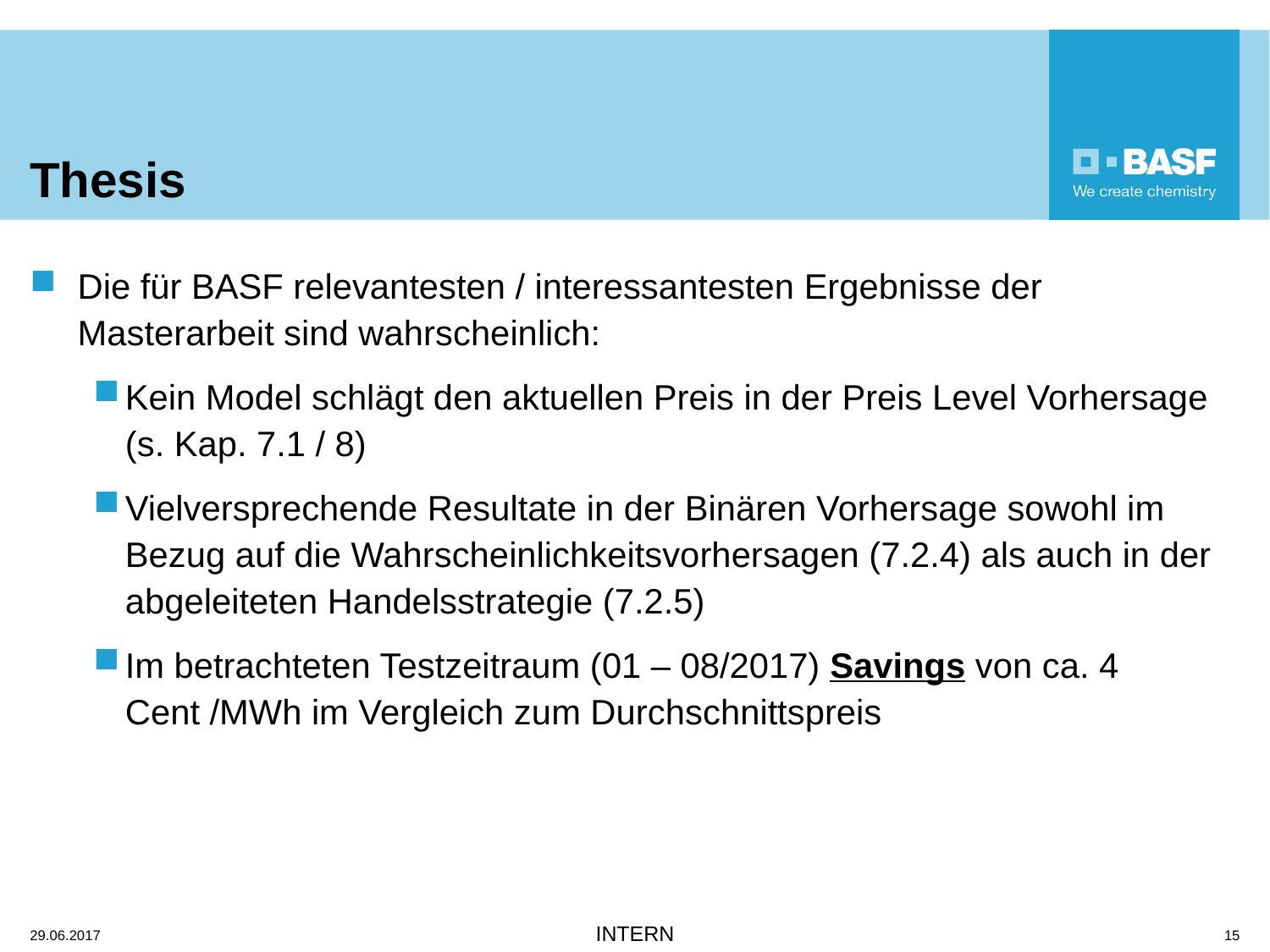

# Thesis
Die für BASF relevantesten / interessantesten Ergebnisse der Masterarbeit sind wahrscheinlich:
Kein Model schlägt den aktuellen Preis in der Preis Level Vorhersage (s. Kap. 7.1 / 8)
Vielversprechende Resultate in der Binären Vorhersage sowohl im Bezug auf die Wahrscheinlichkeitsvorhersagen (7.2.4) als auch in der abgeleiteten Handelsstrategie (7.2.5)
Im betrachteten Testzeitraum (01 – 08/2017) Savings von ca. 4 Cent /MWh im Vergleich zum Durchschnittspreis

29.06.2017
15
INTERN